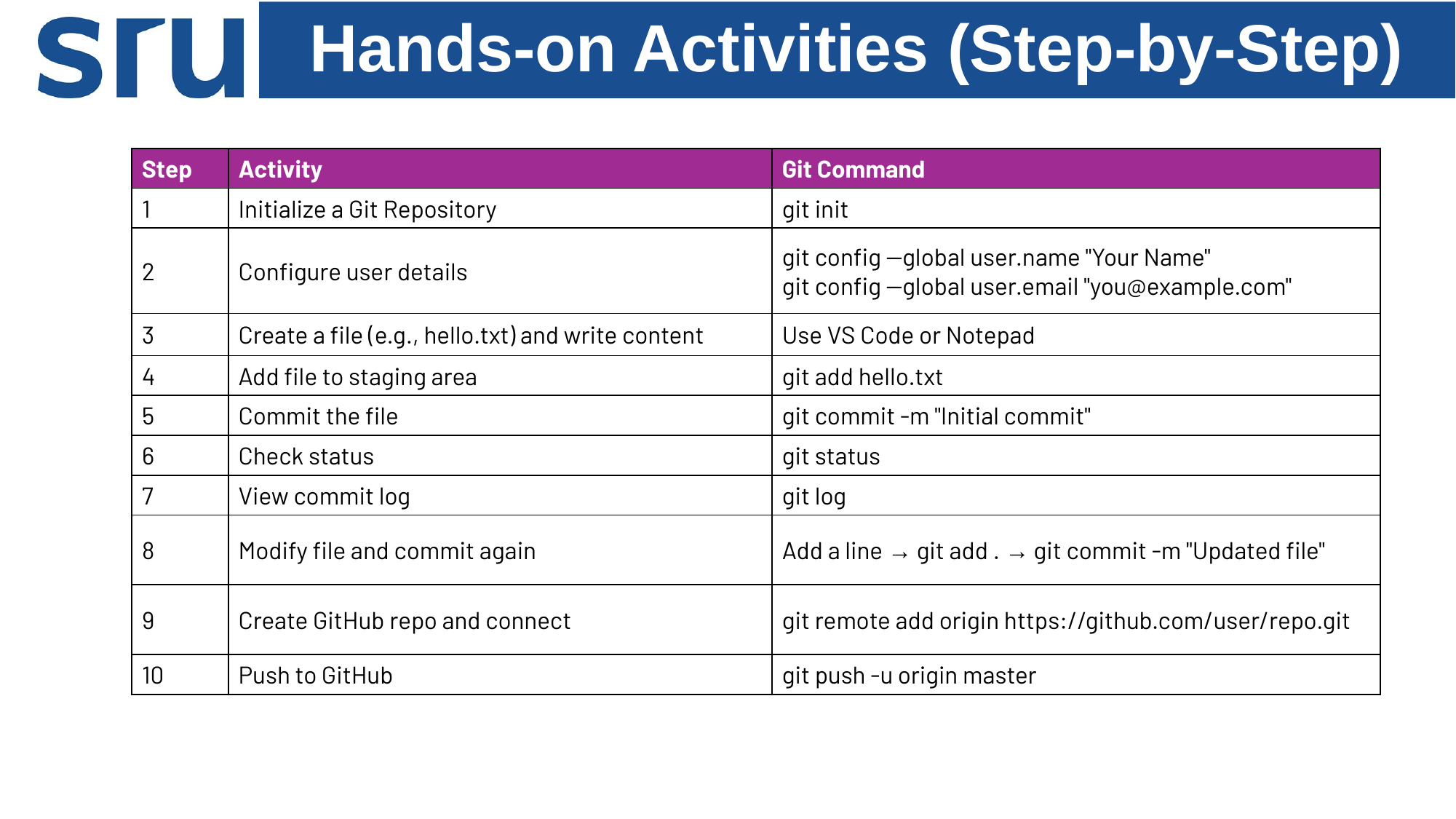

# Hands-on Activities (Step-by-Step)
| Step | Activity | Git Command |
| --- | --- | --- |
| 1 | Initialize a Git Repository | git init |
| 2 | Configure user details | git config --global user.name "Your Name" git config --global user.email "you@example.com" |
| 3 | Create a file (e.g., hello.txt) and write content | Use VS Code or Notepad |
| 4 | Add file to staging area | git add hello.txt |
| 5 | Commit the file | git commit -m "Initial commit" |
| 6 | Check status | git status |
| 7 | View commit log | git log |
| 8 | Modify file and commit again | Add a line → git add . → git commit -m "Updated file" |
| 9 | Create GitHub repo and connect | git remote add origin https://github.com/user/repo.git |
| 10 | Push to GitHub | git push -u origin master |